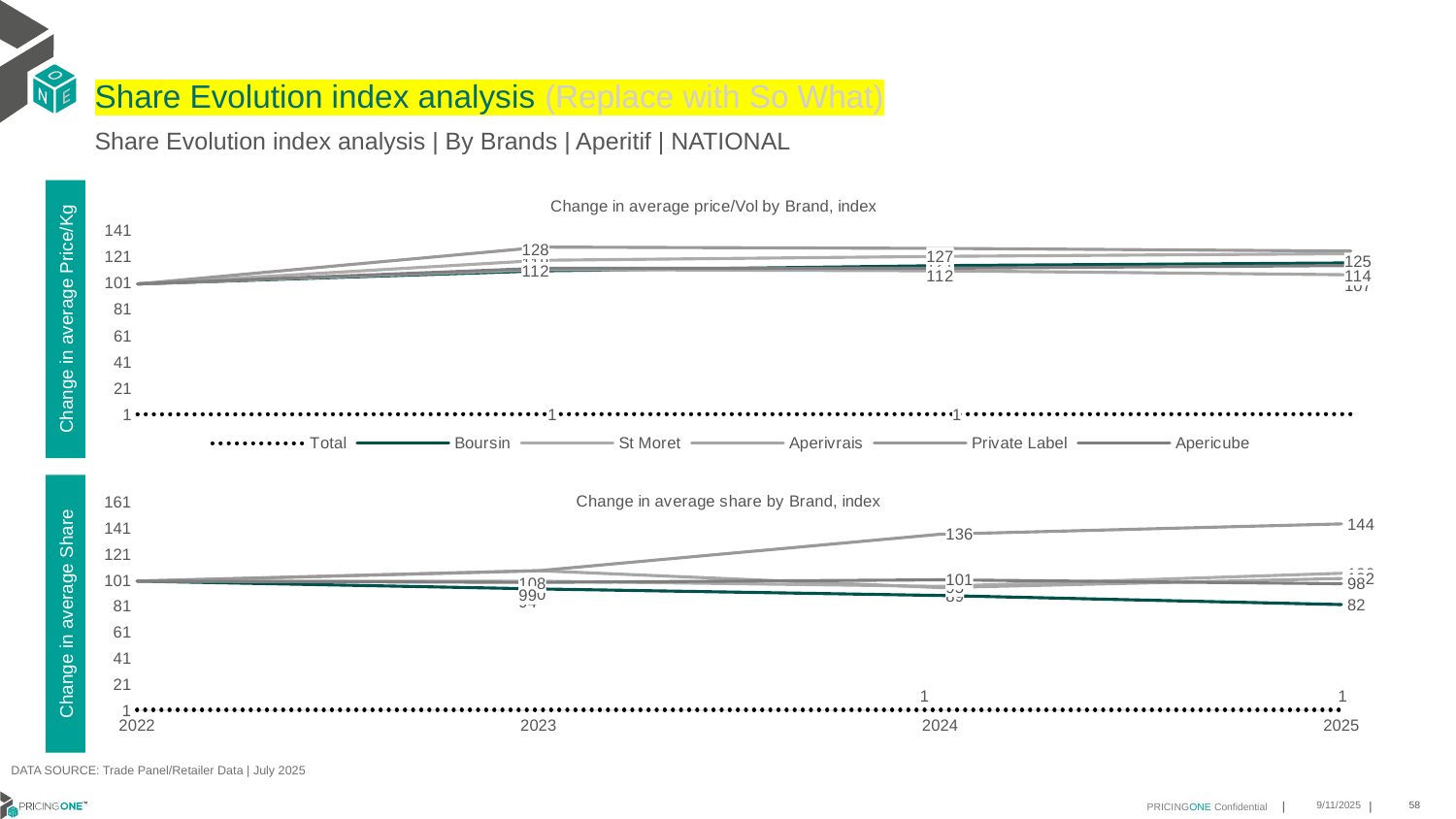

# Share Evolution index analysis (Replace with So What)
Share Evolution index analysis | By Brands | Aperitif | NATIONAL

### Chart: Change in average price/Vol by Brand, index

| Category | Total | Boursin | St Moret | Aperivrais | Private Label | Apericube |
|---|---|---|---|---|---|---|
| 2022 | 1.0 | 100.0 | 100.0 | 100.0 | 100.0 | 100.0 |
| 2023 | 1.1187841490768966 | 110.0 | 118.0 | 111.0 | 128.0 | 112.0 |
| 2024 | 1.1208144015643873 | 114.0 | 121.0 | 110.0 | 127.0 | 112.0 |
| 2025 | 1.129493299591649 | 116.0 | 123.0 | 107.0 | 125.0 | 114.0 |
Change in average Price/Kg

### Chart: Change in average share by Brand, index

| Category | Total | Boursin | St Moret | Aperivrais | Private Label | Apericube |
|---|---|---|---|---|---|---|
| 2022 | 1.0 | 100.0 | 100.0 | 100.0 | 100.0 | 100.0 |
| 2023 | 1.0 | 94.0 | 100.0 | 108.0 | 108.0 | 99.0 |
| 2024 | 1.0 | 89.0 | 96.0 | 95.0 | 136.0 | 101.0 |
| 2025 | 1.0 | 82.0 | 106.0 | 102.0 | 144.0 | 98.0 |
Change in average Share
DATA SOURCE: Trade Panel/Retailer Data | July 2025

9/11/2025
58